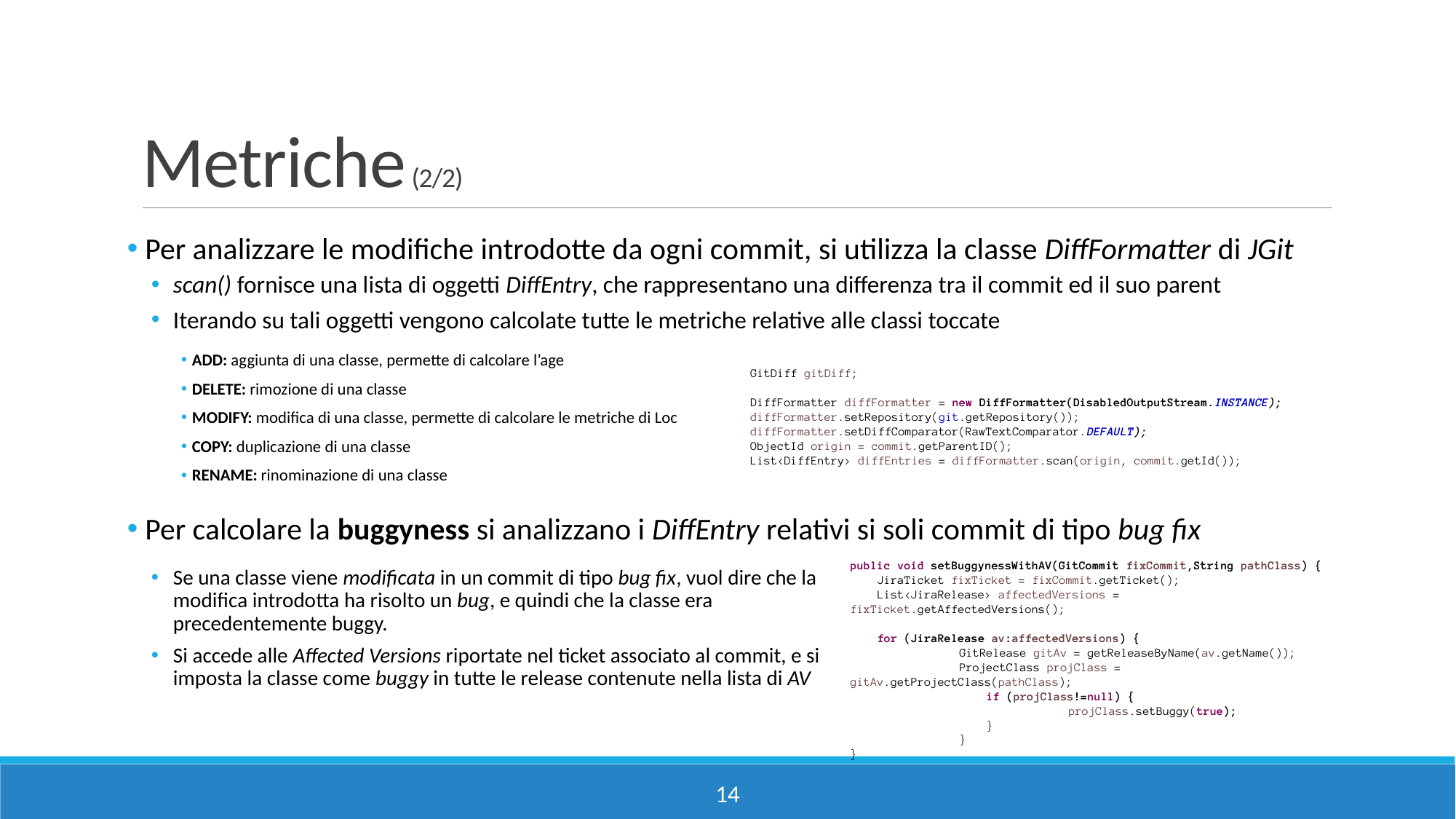

# Metriche (2/2)
 Per analizzare le modifiche introdotte da ogni commit, si utilizza la classe DiffFormatter di JGit
scan() fornisce una lista di oggetti DiffEntry, che rappresentano una differenza tra il commit ed il suo parent
Iterando su tali oggetti vengono calcolate tutte le metriche relative alle classi toccate
ADD: aggiunta di una classe, permette di calcolare l’age
DELETE: rimozione di una classe
MODIFY: modifica di una classe, permette di calcolare le metriche di Loc
COPY: duplicazione di una classe
RENAME: rinominazione di una classe
GitDiff gitDiff;

DiffFormatter diffFormatter = new DiffFormatter(DisabledOutputStream.INSTANCE);
diffFormatter.setRepository(git.getRepository());
diffFormatter.setDiffComparator(RawTextComparator.DEFAULT);
ObjectId origin = commit.getParentID();
List<DiffEntry> diffEntries = diffFormatter.scan(origin, commit.getId());
 Per calcolare la buggyness si analizzano i DiffEntry relativi si soli commit di tipo bug fix
public void setBuggynessWithAV(GitCommit fixCommit,String pathClass) {
    JiraTicket fixTicket = fixCommit.getTicket();
    List<JiraRelease> affectedVersions = fixTicket.getAffectedVersions();

    for (JiraRelease av:affectedVersions) {
	GitRelease gitAv = getReleaseByName(av.getName());
	ProjectClass projClass = gitAv.getProjectClass(pathClass);
	    if (projClass!=null) {
		projClass.setBuggy(true);
	    }
	}
}
Se una classe viene modificata in un commit di tipo bug fix, vuol dire che la modifica introdotta ha risolto un bug, e quindi che la classe era precedentemente buggy.
Si accede alle Affected Versions riportate nel ticket associato al commit, e si imposta la classe come buggy in tutte le release contenute nella lista di AV
14